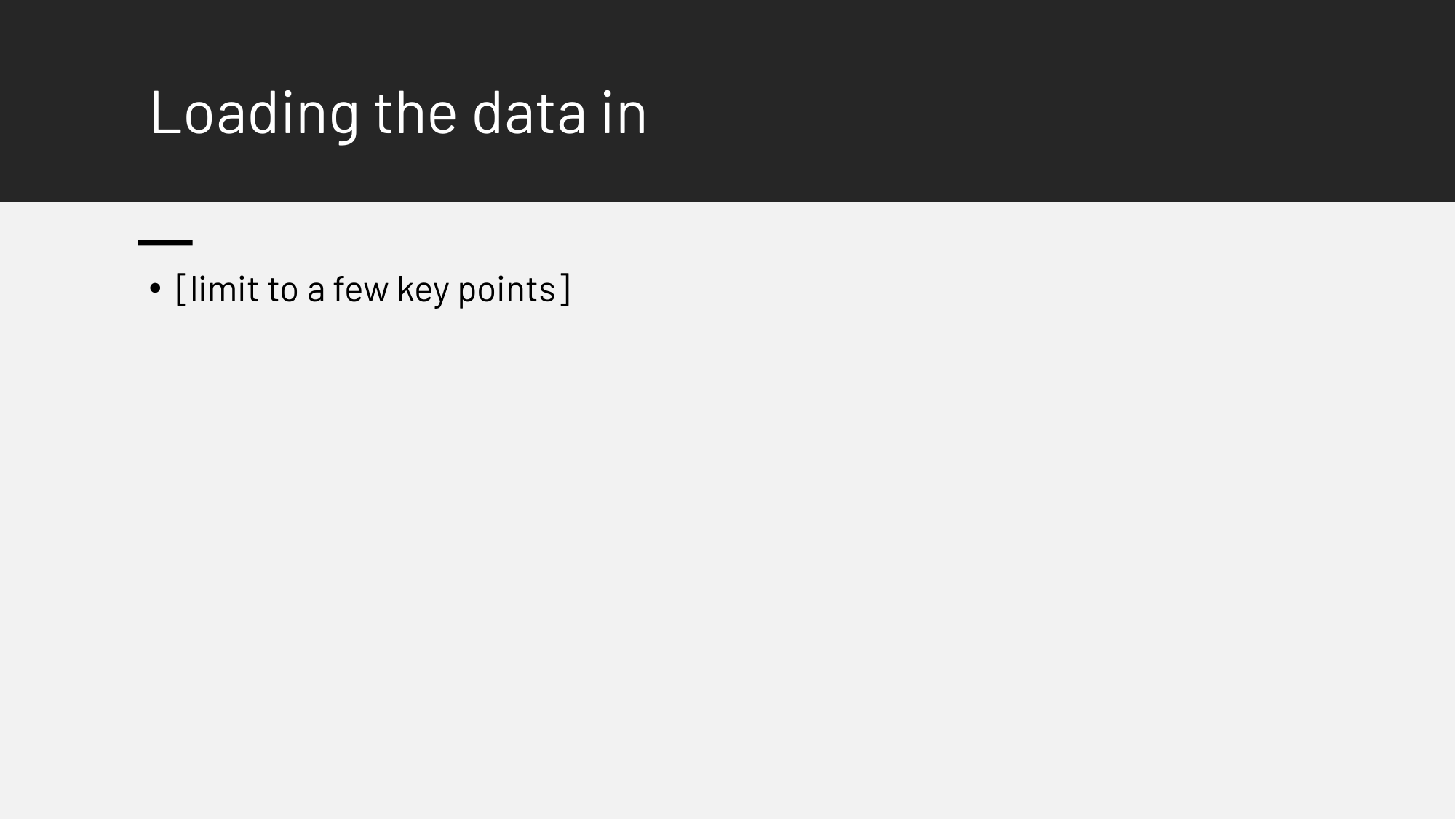

# Loading the data in

[limit to a few key points]